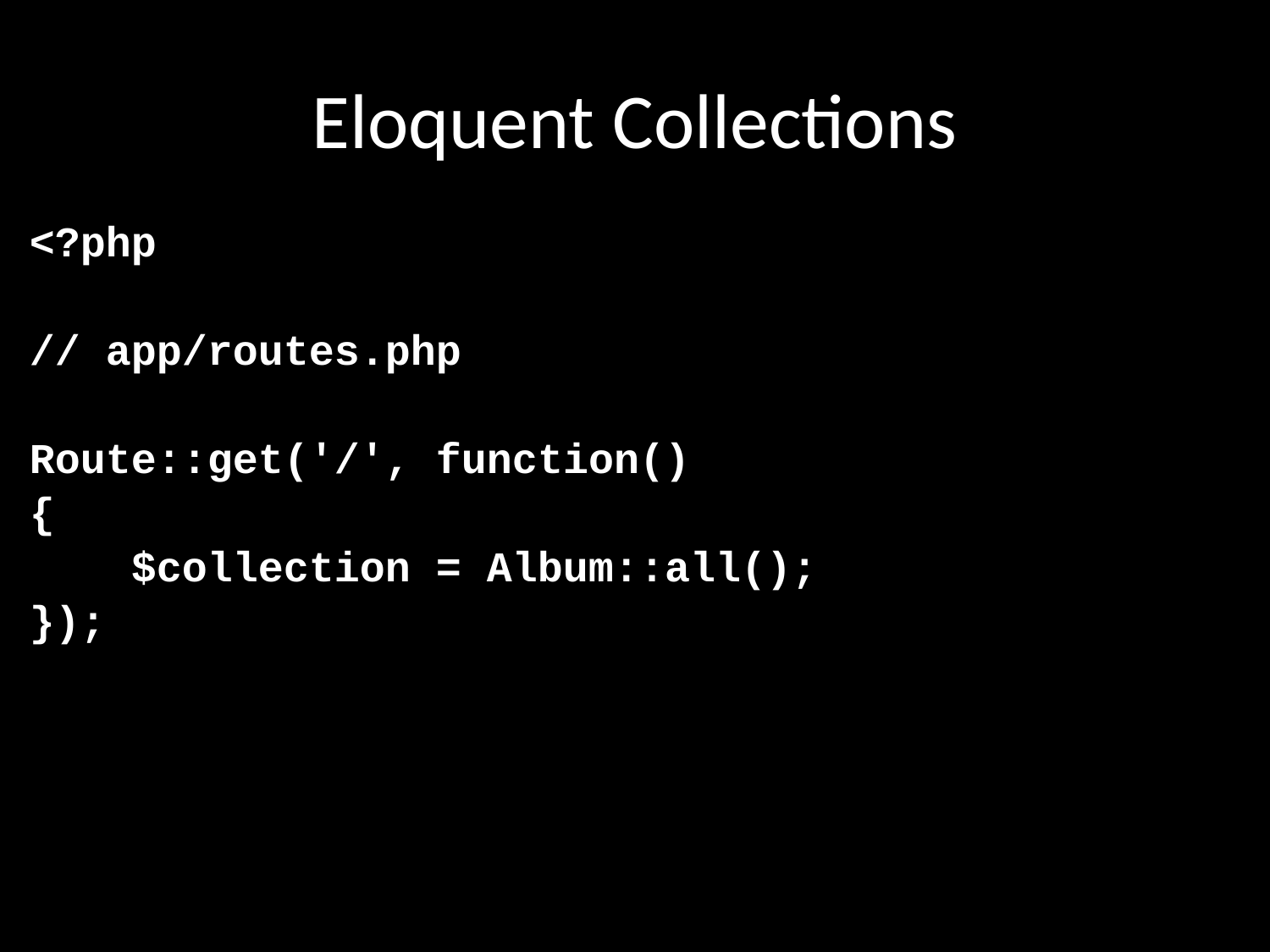

# Eloquent Collections
<?php

// app/routes.php

Route::get('/', function()
{
    $collection = Album::all();
});